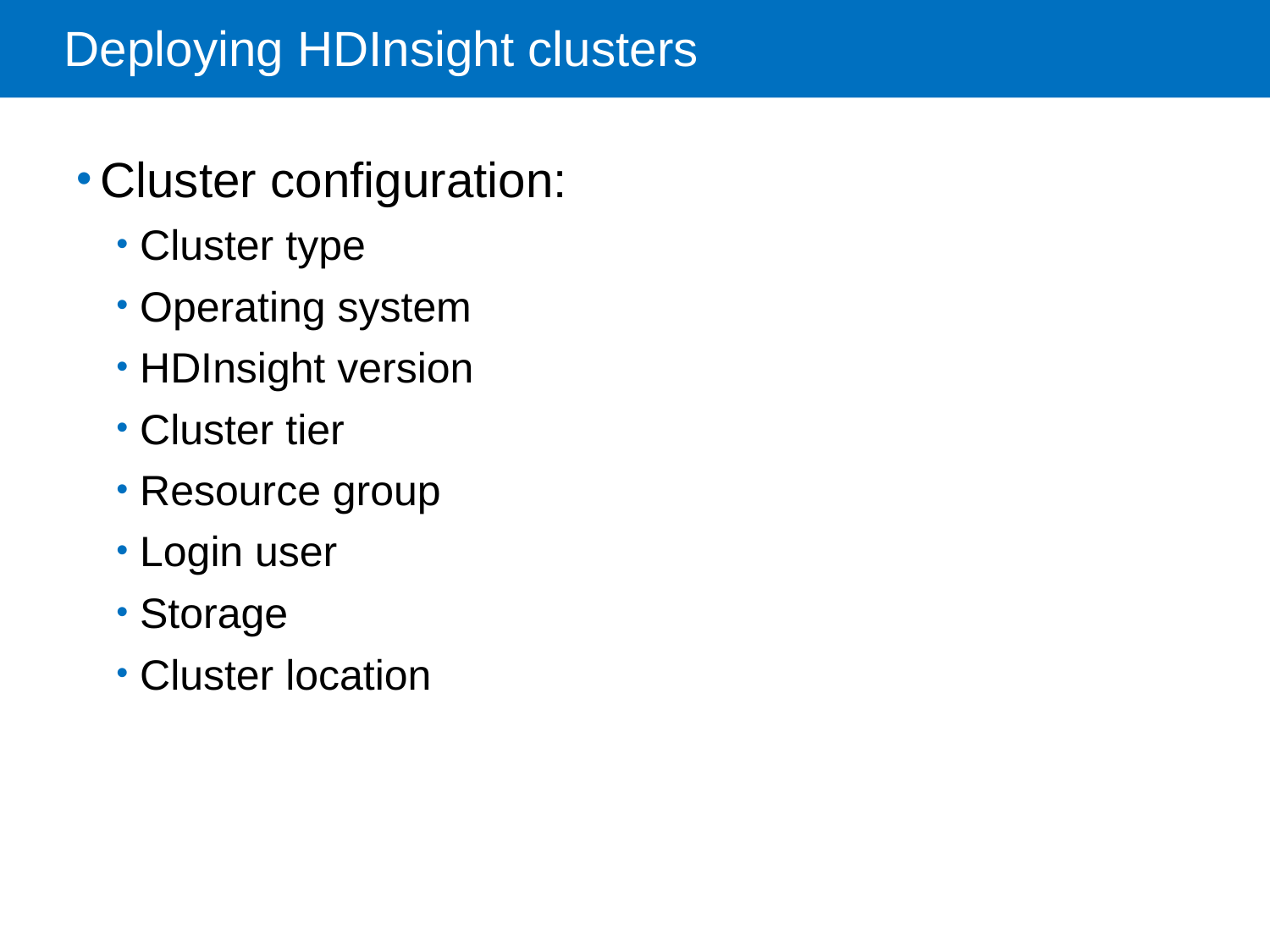

# Deploying HDInsight clusters
Cluster configuration:
Cluster type
Operating system
HDInsight version
Cluster tier
Resource group
Login user
Storage
Cluster location